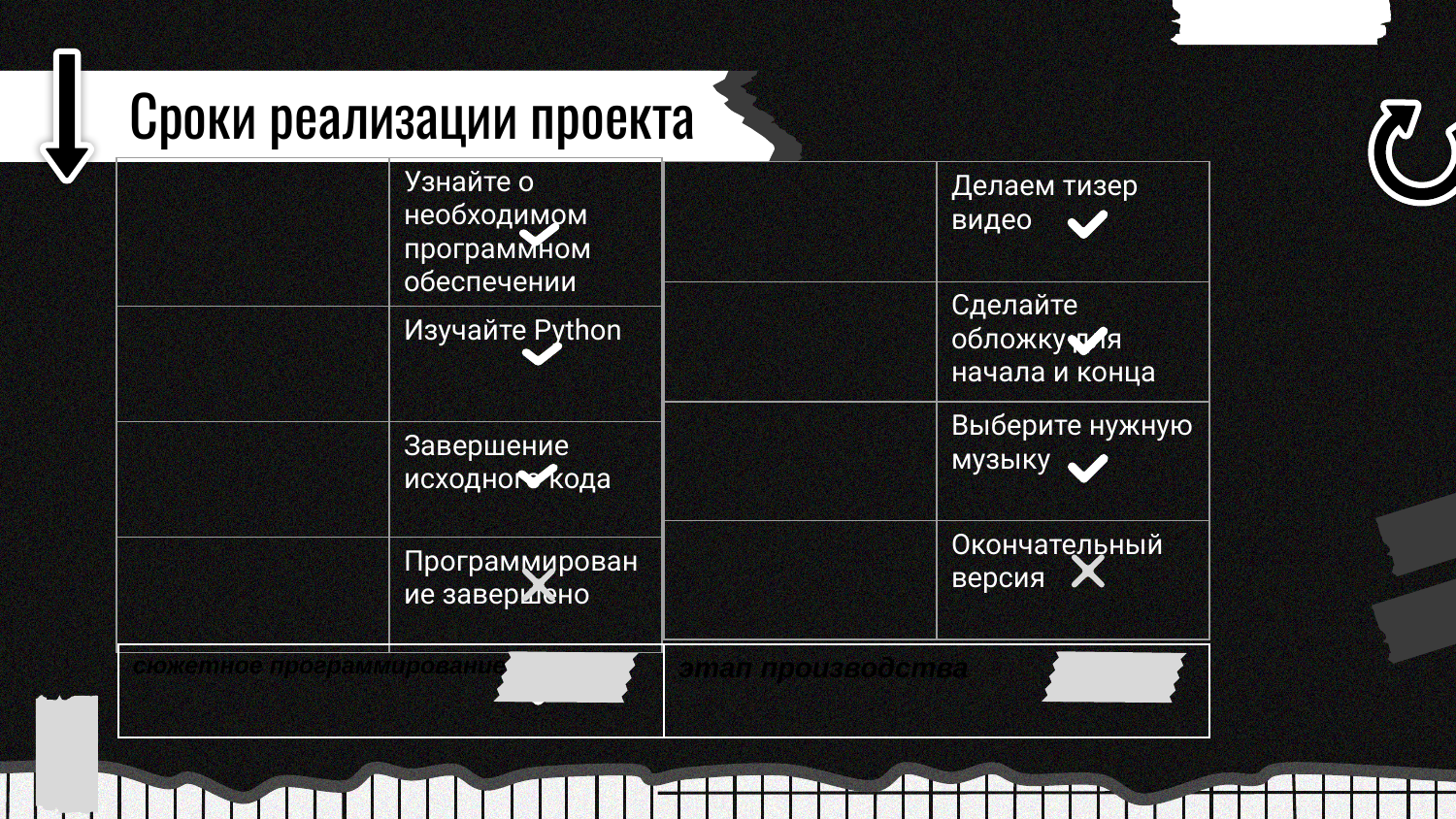

# Сроки реализации проекта

|  | Узнайте о необходимом программном обеспечении |
| --- | --- |
|  | Изучайте Python |
|  | Завершение исходного кода |
|  | Программирование завершено |
|  | Делаем тизер видео |
| --- | --- |
|  | Сделайте обложку для начала и конца |
|  | Выберите нужную музыку |
|  | Окончательный версия |

| сюжетное программирование |
| --- |
| этап производства |
| --- |